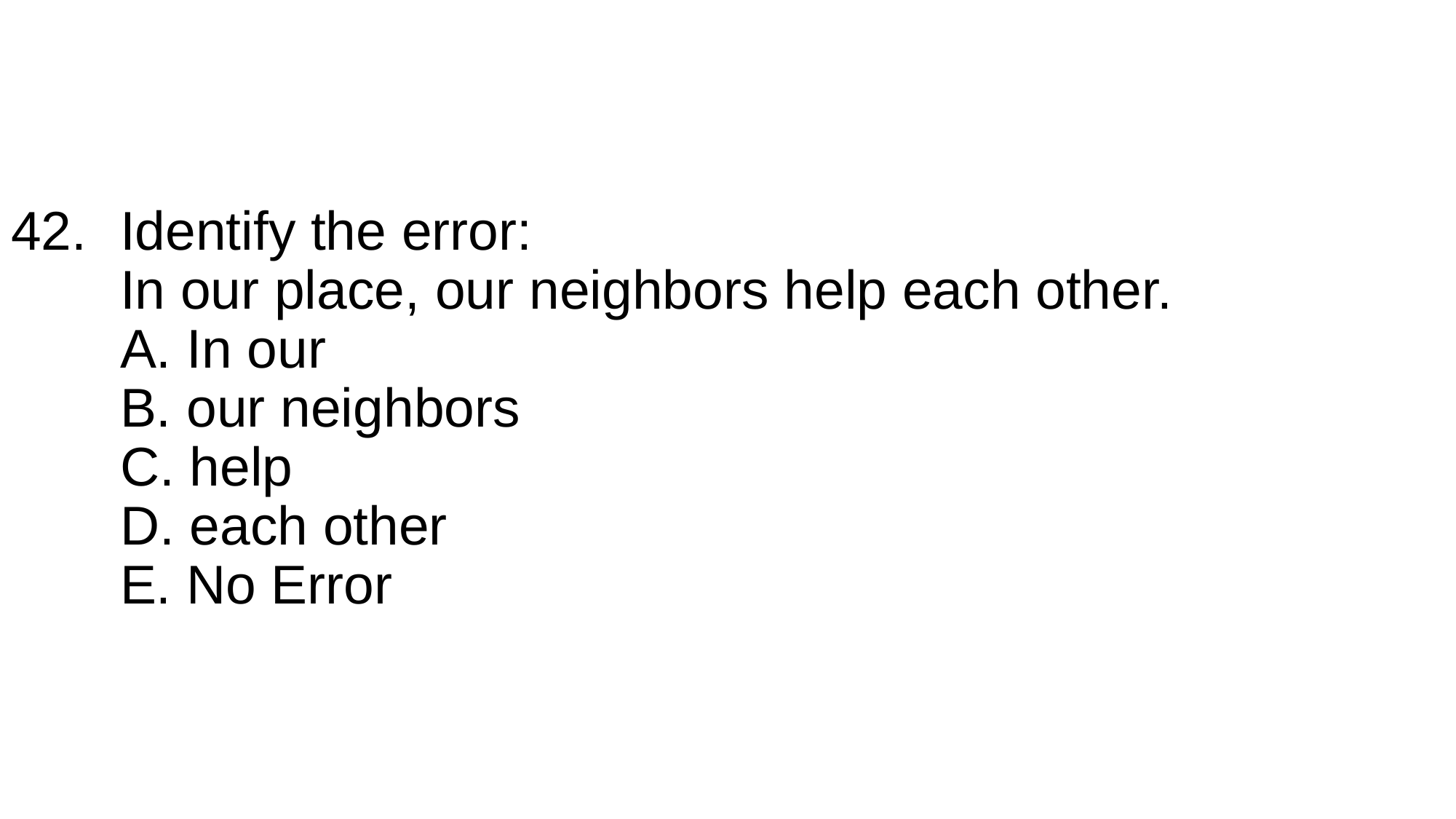

# 42. 	Identify the error: In our place, our neighbors help each other. A. In our B. our neighbors C. help D. each other E. No Error